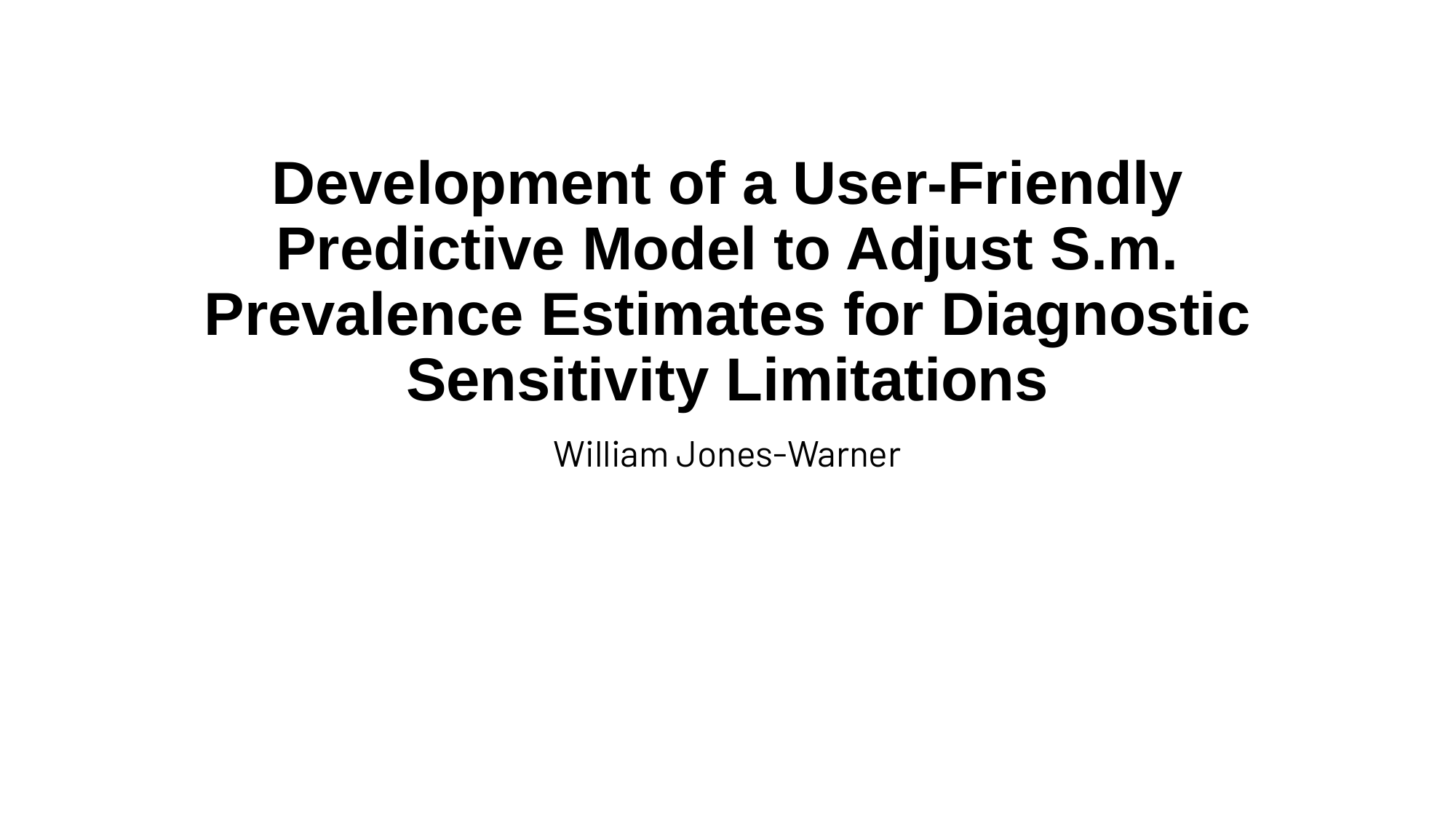

# Development of a User-Friendly Predictive Model to Adjust S.m. Prevalence Estimates for Diagnostic Sensitivity Limitations
William Jones-Warner